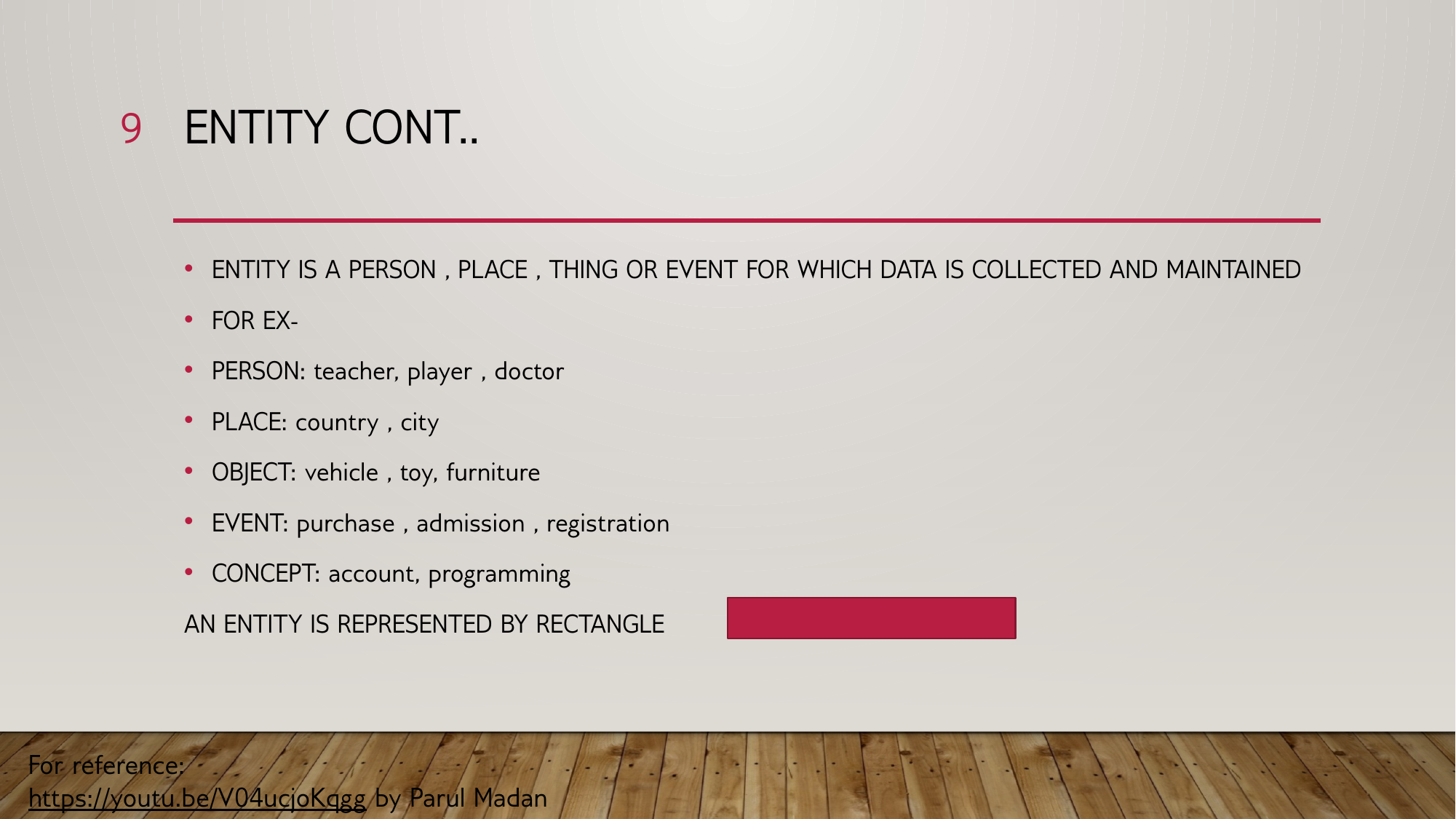

9
# ENTITY CONT..
ENTITY IS A PERSON , PLACE , THING OR EVENT FOR WHICH DATA IS COLLECTED AND MAINTAINED
FOR EX-
PERSON: teacher, player , doctor
PLACE: country , city
OBJECT: vehicle , toy, furniture
EVENT: purchase , admission , registration
CONCEPT: account, programming
AN ENTITY IS REPRESENTED BY RECTANGLE

For reference:
https://youtu.be/V04ucjoKqgg by Parul Madan